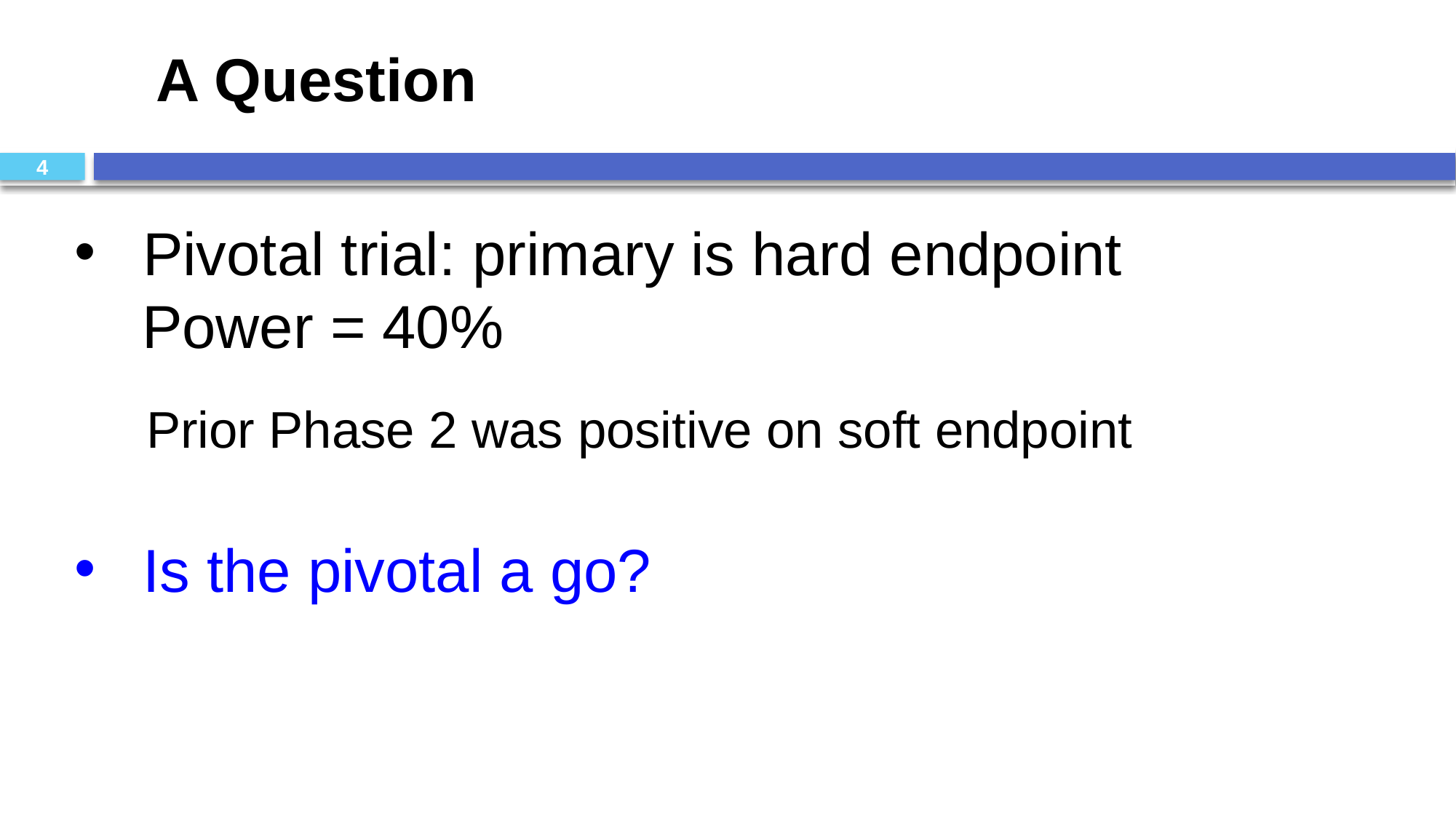

# A Question
4
Pivotal trial: primary is hard endpoint
    Power = 40%

     Prior Phase 2 was positive on soft endpoint

Is the pivotal a go?